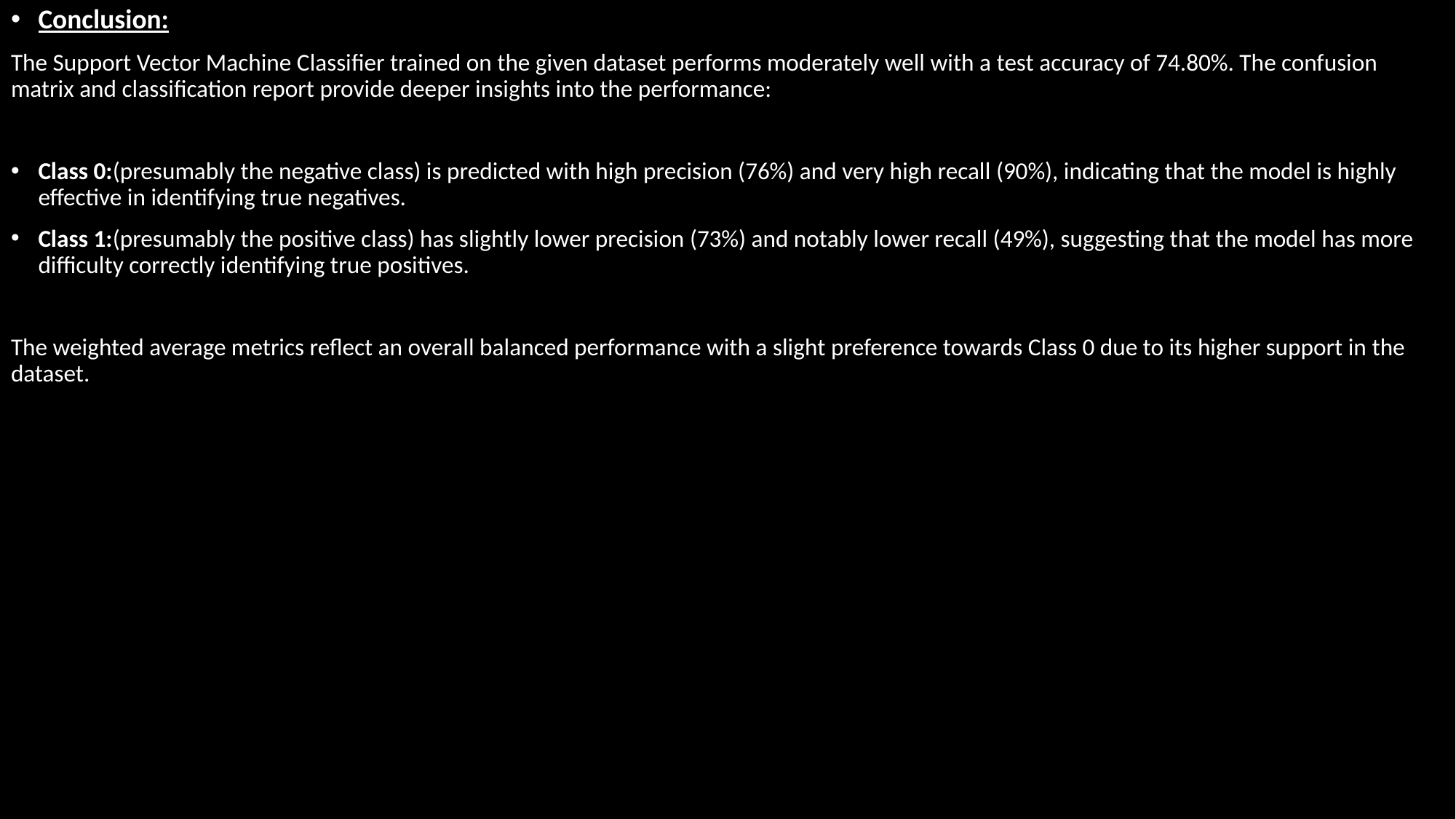

Conclusion:
The Support Vector Machine Classifier trained on the given dataset performs moderately well with a test accuracy of 74.80%. The confusion matrix and classification report provide deeper insights into the performance:

Class 0:(presumably the negative class) is predicted with high precision (76%) and very high recall (90%), indicating that the model is highly effective in identifying true negatives.
Class 1:(presumably the positive class) has slightly lower precision (73%) and notably lower recall (49%), suggesting that the model has more difficulty correctly identifying true positives.

The weighted average metrics reflect an overall balanced performance with a slight preference towards Class 0 due to its higher support in the dataset.